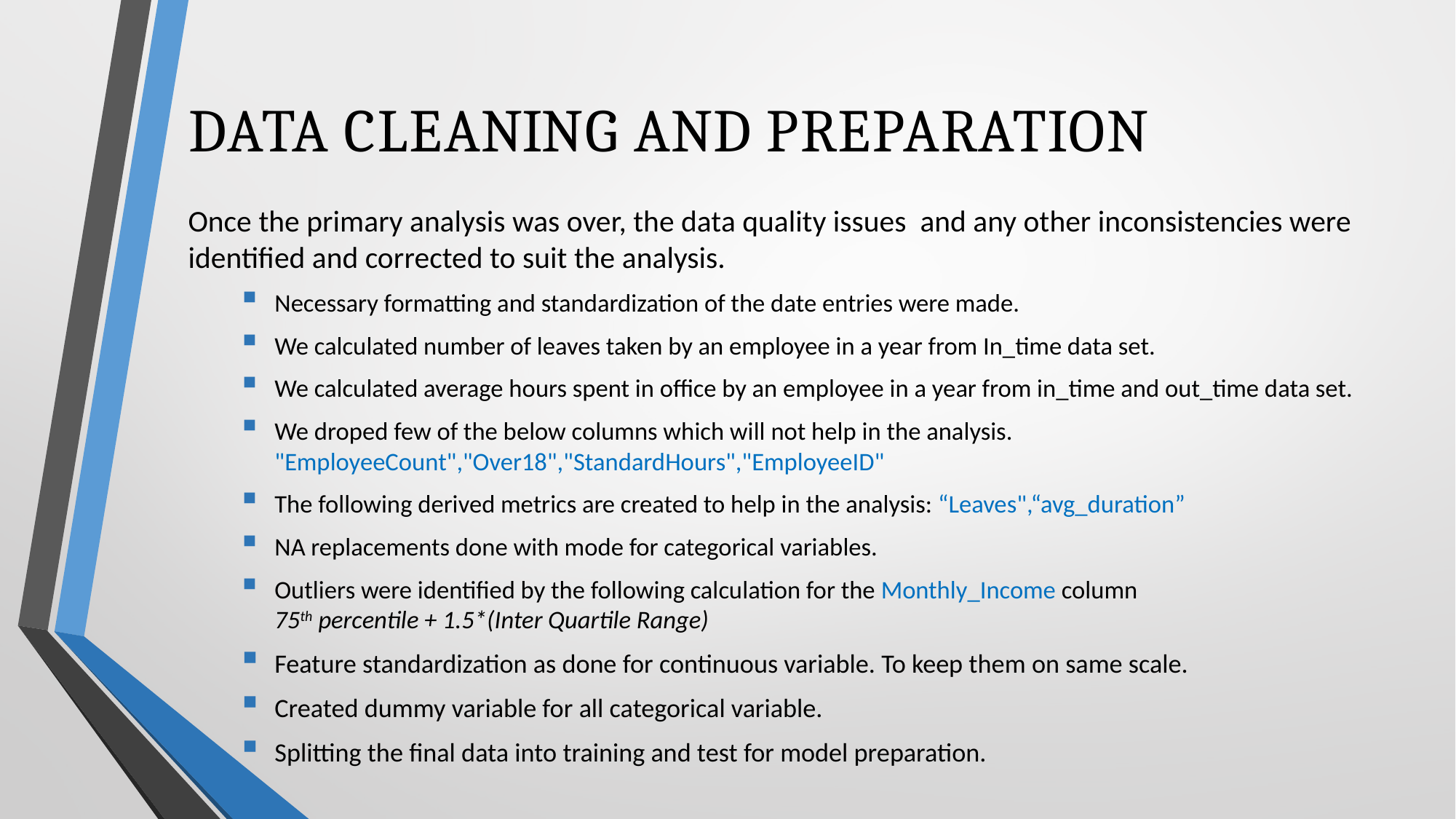

# DATA CLEANING AND PREPARATION
Once the primary analysis was over, the data quality issues  and any other inconsistencies were identified and corrected to suit the analysis.
Necessary formatting and standardization of the date entries were made.
We calculated number of leaves taken by an employee in a year from In_time data set.
We calculated average hours spent in office by an employee in a year from in_time and out_time data set.
We droped few of the below columns which will not help in the analysis. "EmployeeCount","Over18","StandardHours","EmployeeID"
The following derived metrics are created to help in the analysis: “Leaves",“avg_duration”
NA replacements done with mode for categorical variables.
Outliers were identified by the following calculation for the Monthly_Income column
75th percentile + 1.5*(Inter Quartile Range)
Feature standardization as done for continuous variable. To keep them on same scale.
Created dummy variable for all categorical variable.
Splitting the final data into training and test for model preparation.